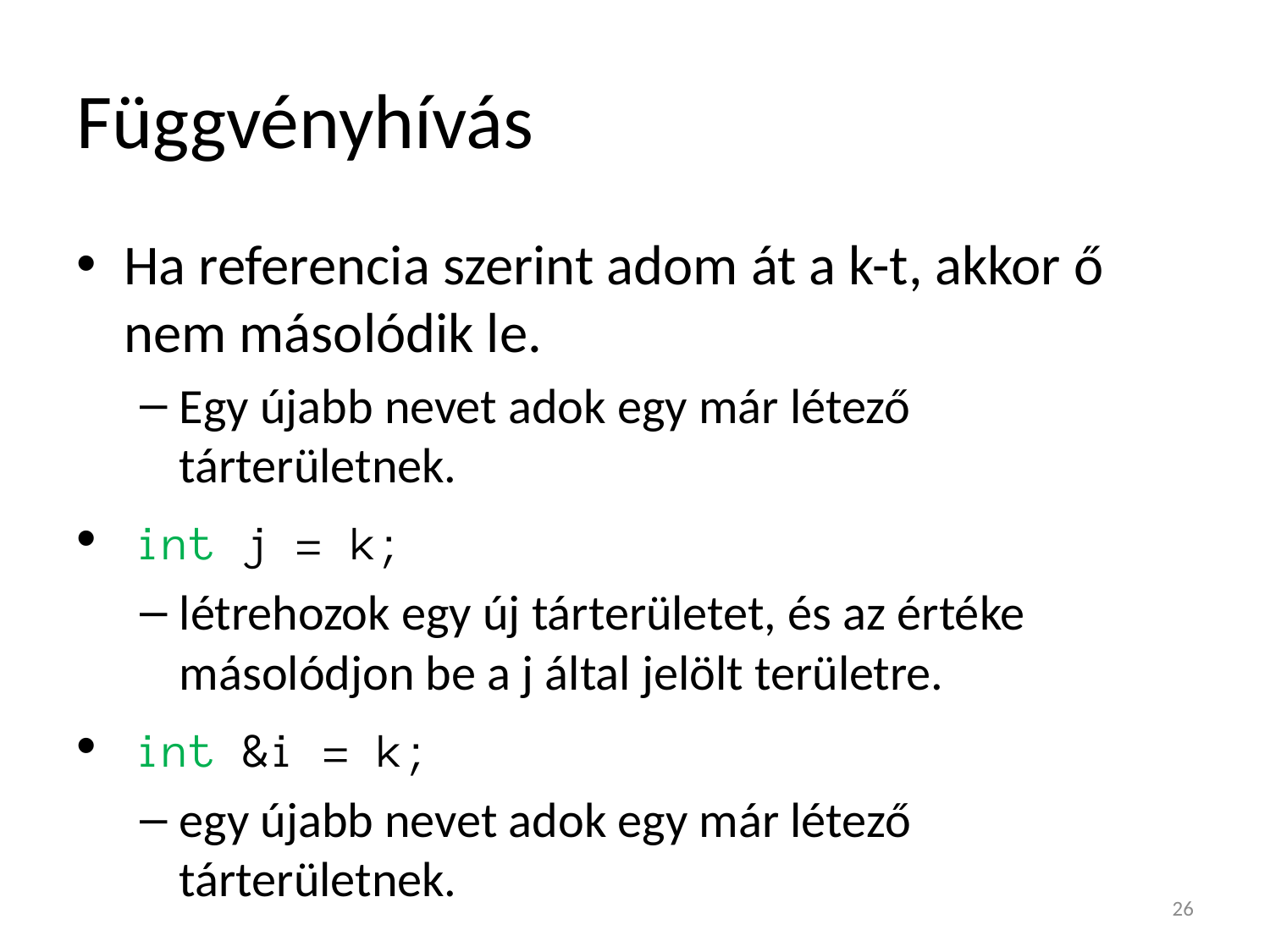

# Függvényhívás
Ha referencia szerint adom át a k-t, akkor ő nem másolódik le.
Egy újabb nevet adok egy már létező tárterületnek.
 int j = k;
létrehozok egy új tárterületet, és az értéke másolódjon be a j által jelölt területre.
 int &i = k;
egy újabb nevet adok egy már létező tárterületnek.
26